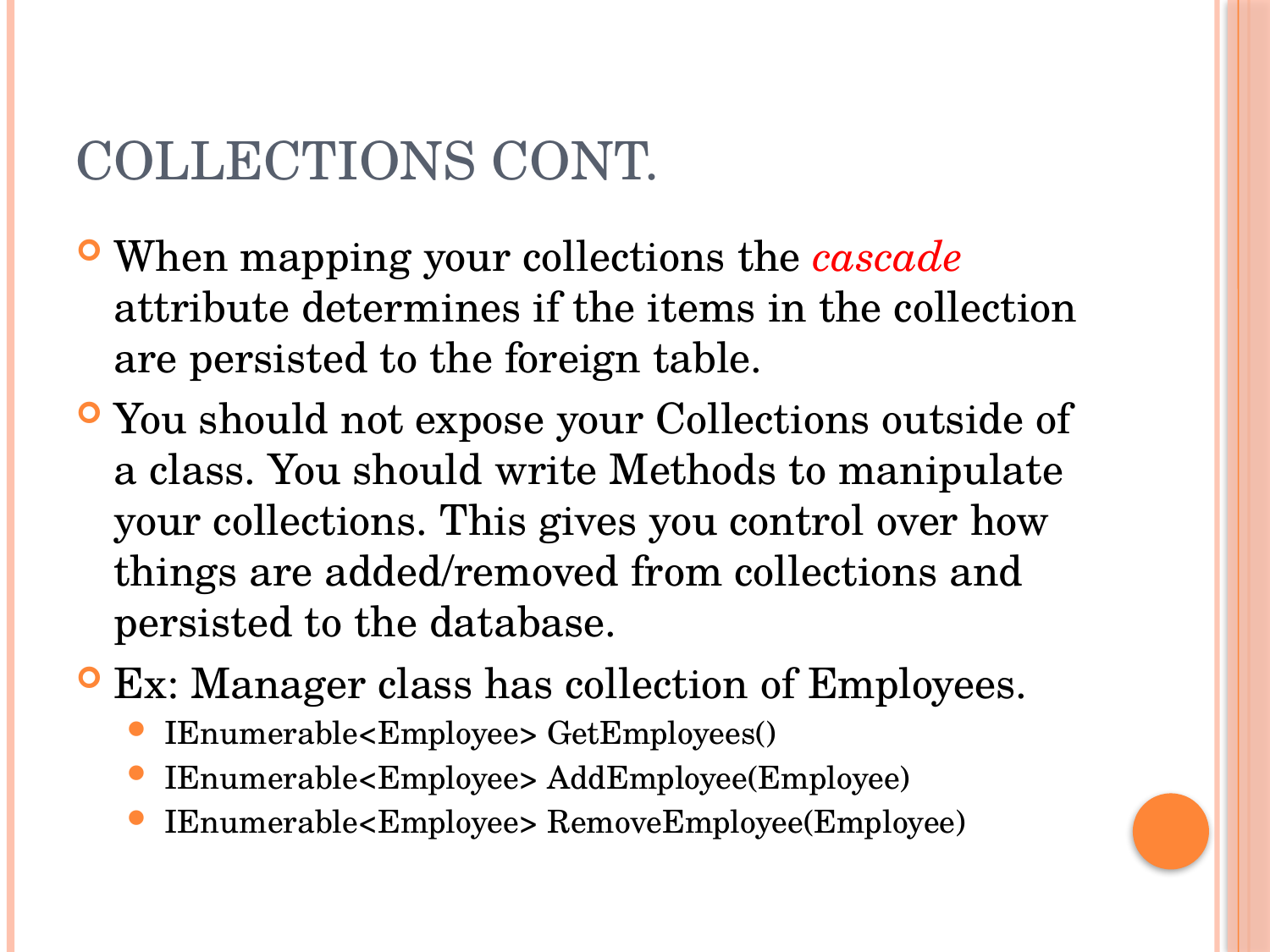

# Collections Cont.
When mapping your collections the cascade attribute determines if the items in the collection are persisted to the foreign table.
You should not expose your Collections outside of a class. You should write Methods to manipulate your collections. This gives you control over how things are added/removed from collections and persisted to the database.
Ex: Manager class has collection of Employees.
IEnumerable<Employee> GetEmployees()
IEnumerable<Employee> AddEmployee(Employee)
IEnumerable<Employee> RemoveEmployee(Employee)